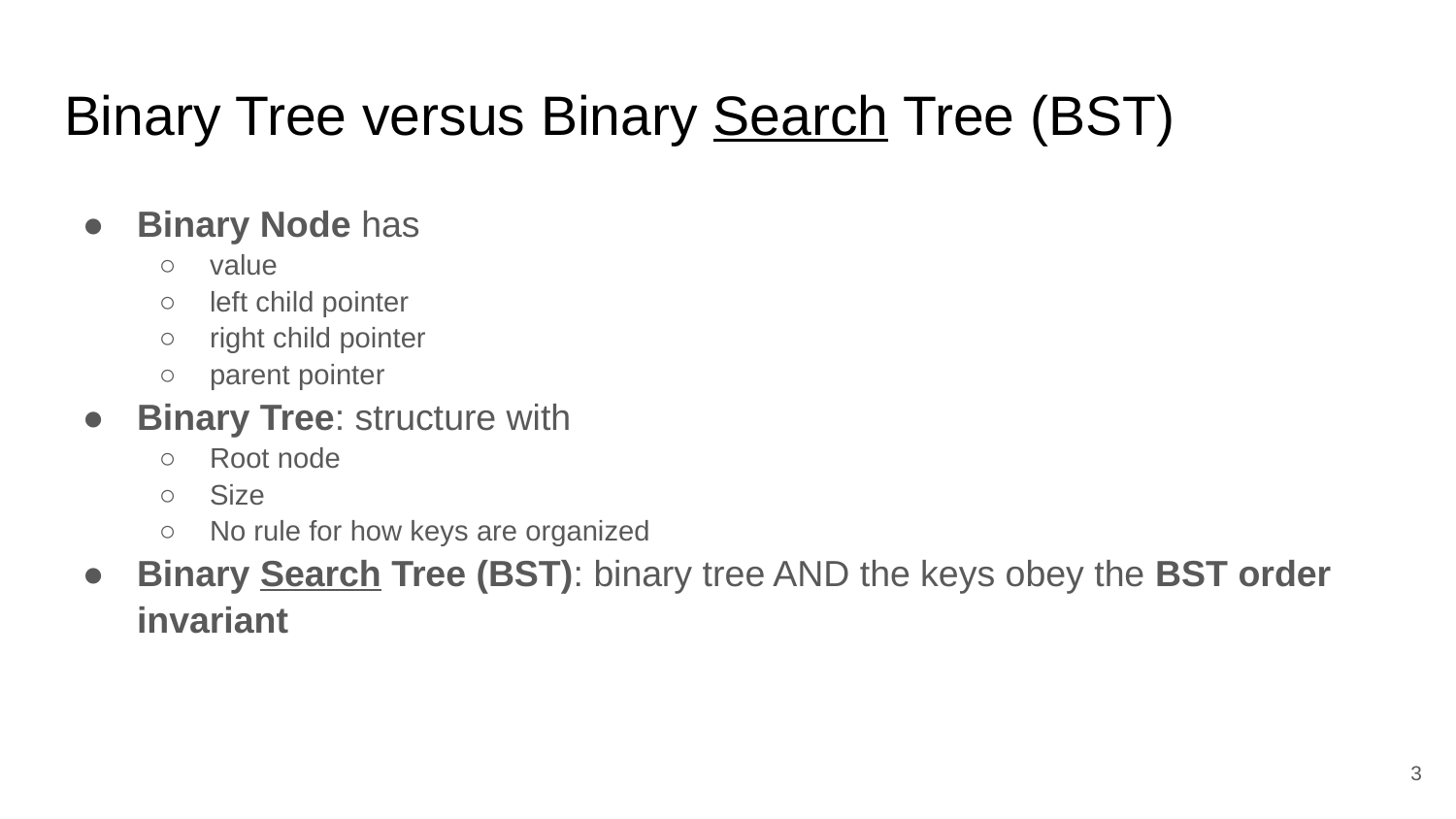

# Binary Tree versus Binary Search Tree (BST)
Binary Node has
value
left child pointer
right child pointer
parent pointer
Binary Tree: structure with
Root node
Size
No rule for how keys are organized
Binary Search Tree (BST): binary tree AND the keys obey the BST order invariant
3